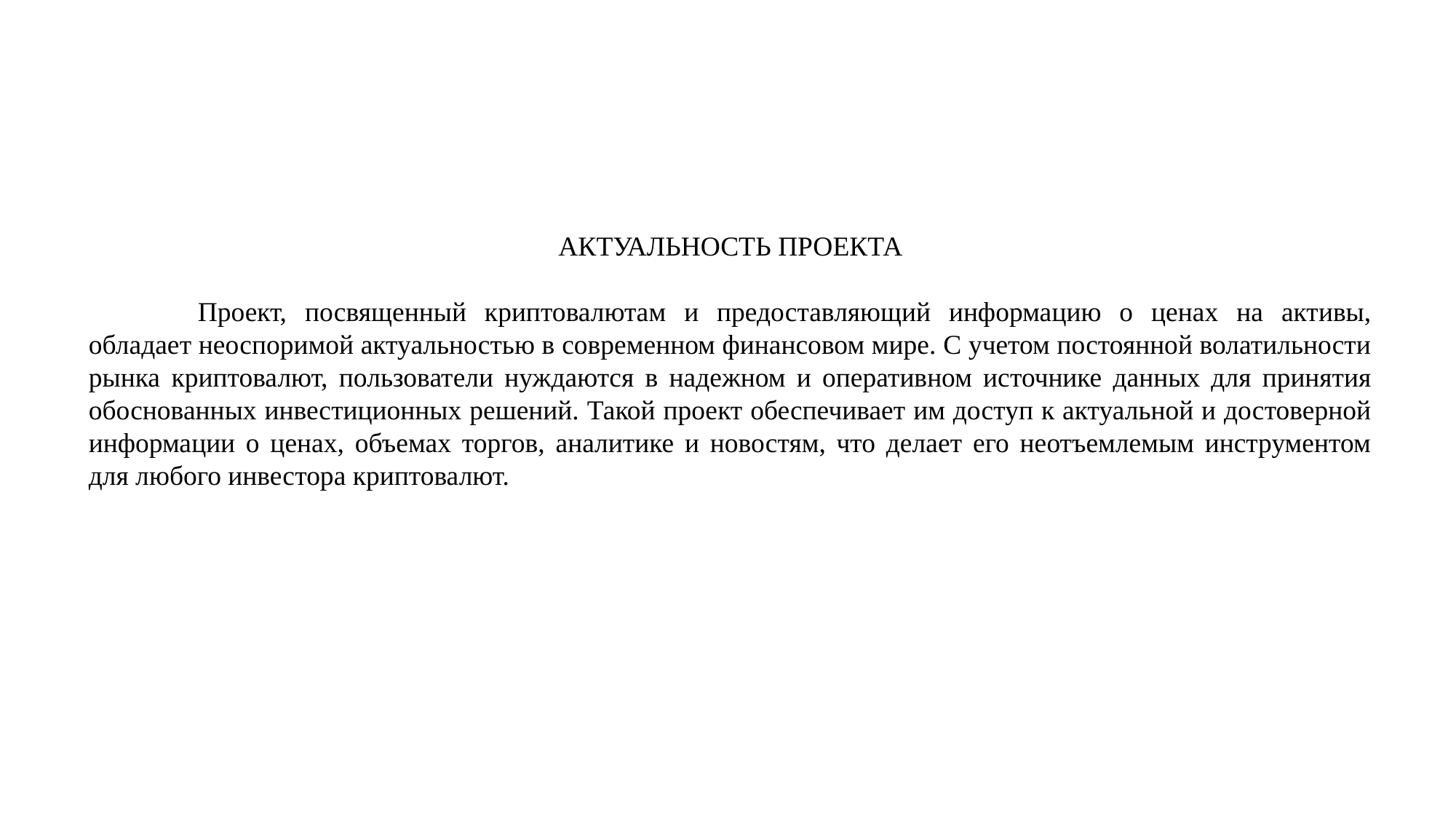

АКТУАЛЬНОСТЬ ПРОЕКТА

	Проект, посвященный криптовалютам и предоставляющий информацию о ценах на активы, обладает неоспоримой актуальностью в современном финансовом мире. С учетом постоянной волатильности рынка криптовалют, пользователи нуждаются в надежном и оперативном источнике данных для принятия обоснованных инвестиционных решений. Такой проект обеспечивает им доступ к актуальной и достоверной информации о ценах, объемах торгов, аналитике и новостям, что делает его неотъемлемым инструментом для любого инвестора криптовалют.